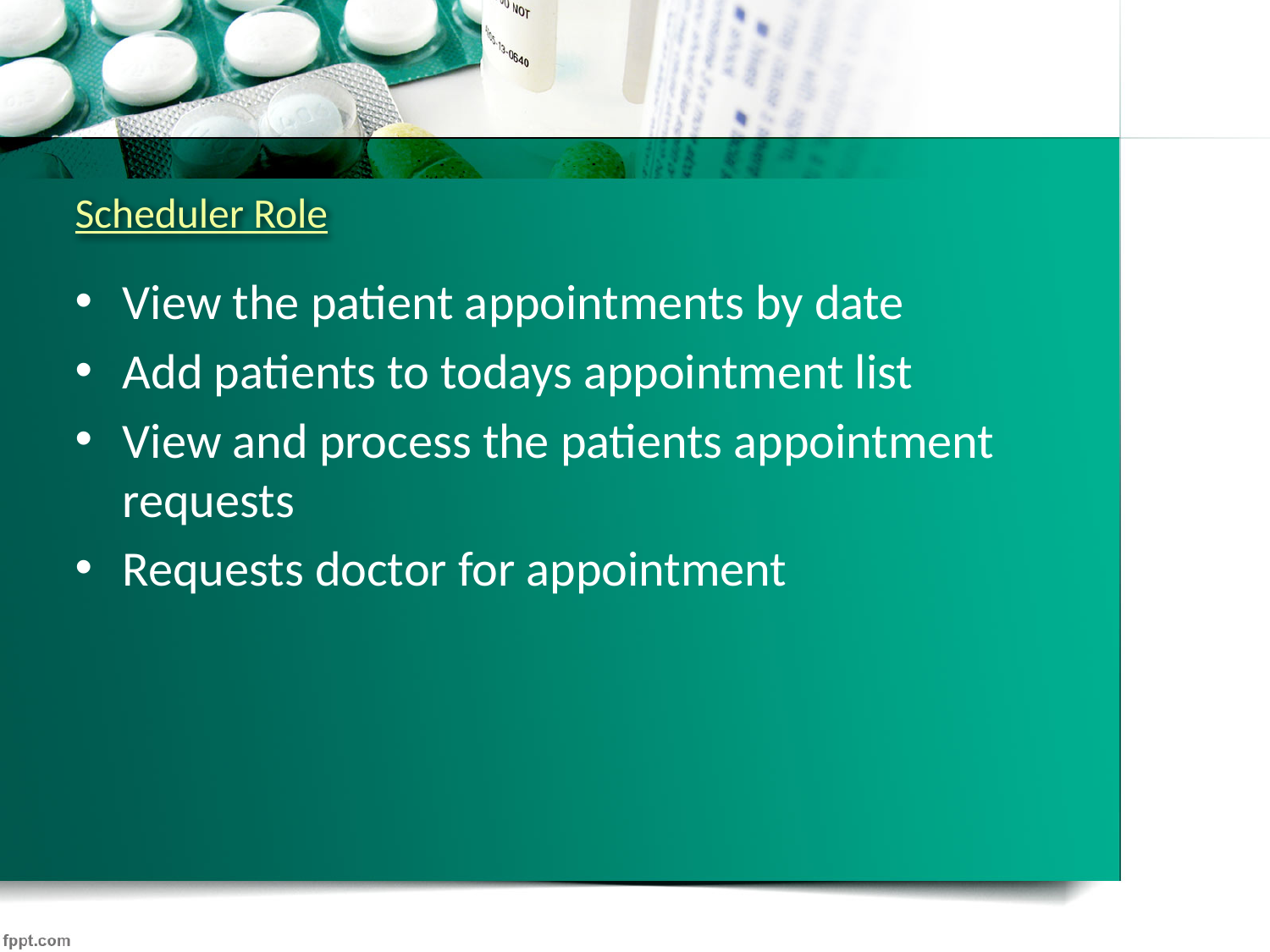

# Scheduler Role
View the patient appointments by date
Add patients to todays appointment list
View and process the patients appointment requests
Requests doctor for appointment